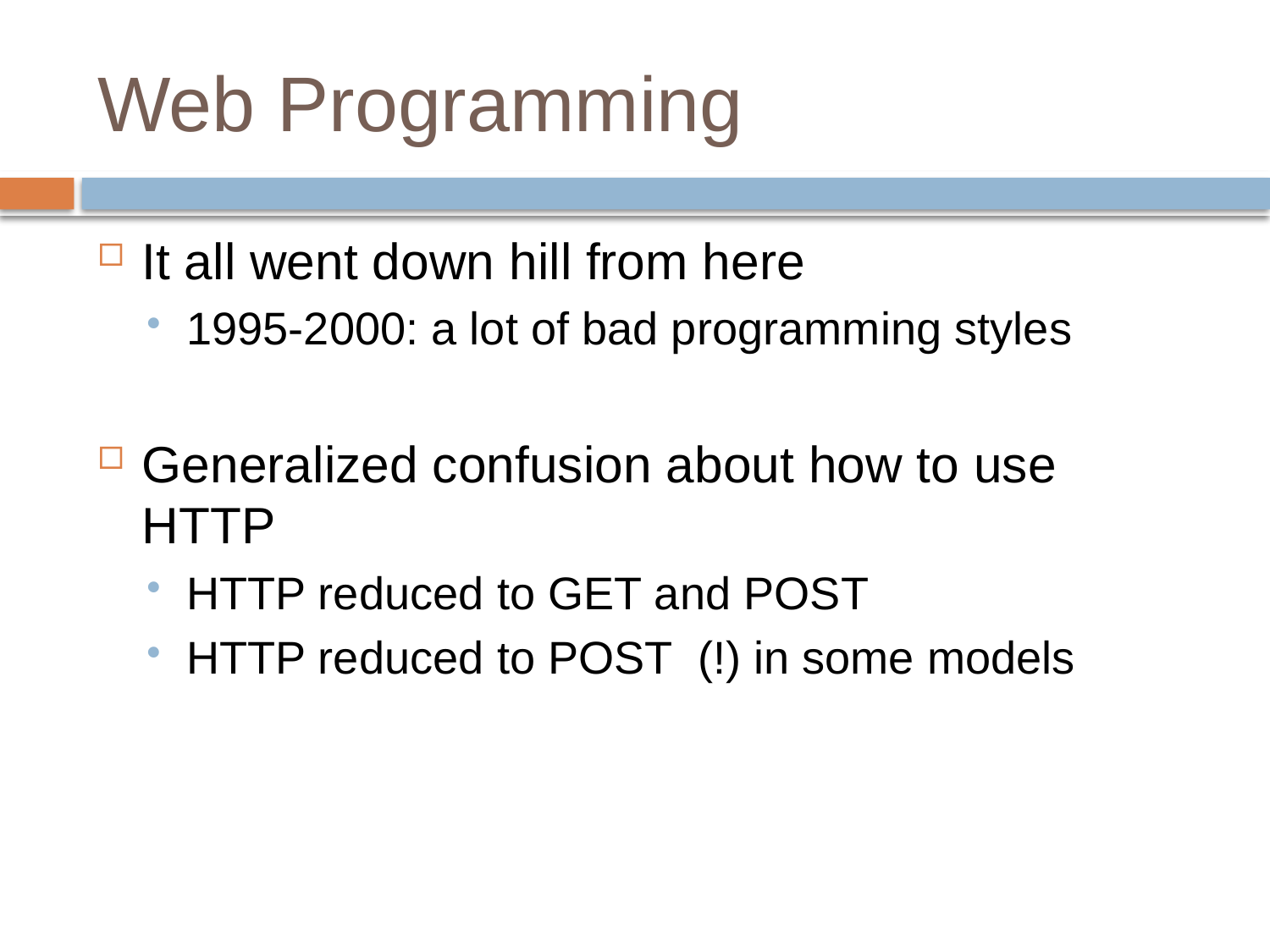

# Web Programming
It all went down hill from here
1995-2000: a lot of bad programming styles

Generalized confusion about how to use HTTP
HTTP reduced to GET and POST
HTTP reduced to POST  (!) in some models